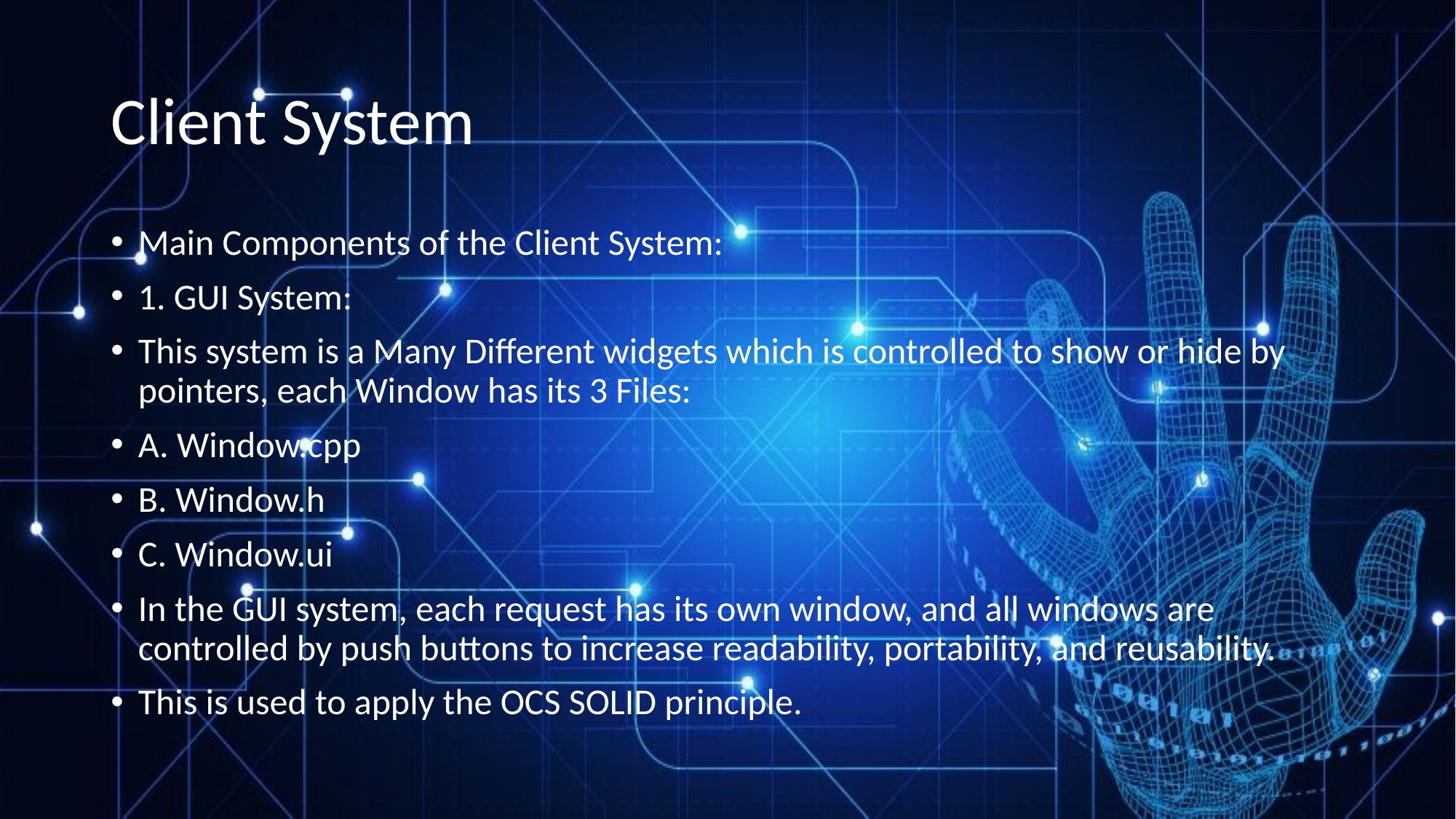

# Client System
Main Components of the Client System:
1. GUI System:
This system is a Many Different widgets which is controlled to show or hide by pointers, each Window has its 3 Files:
A. Window.cpp
B. Window.h
C. Window.ui
In the GUI system, each request has its own window, and all windows are controlled by push buttons to increase readability, portability, and reusability.
This is used to apply the OCS SOLID principle.